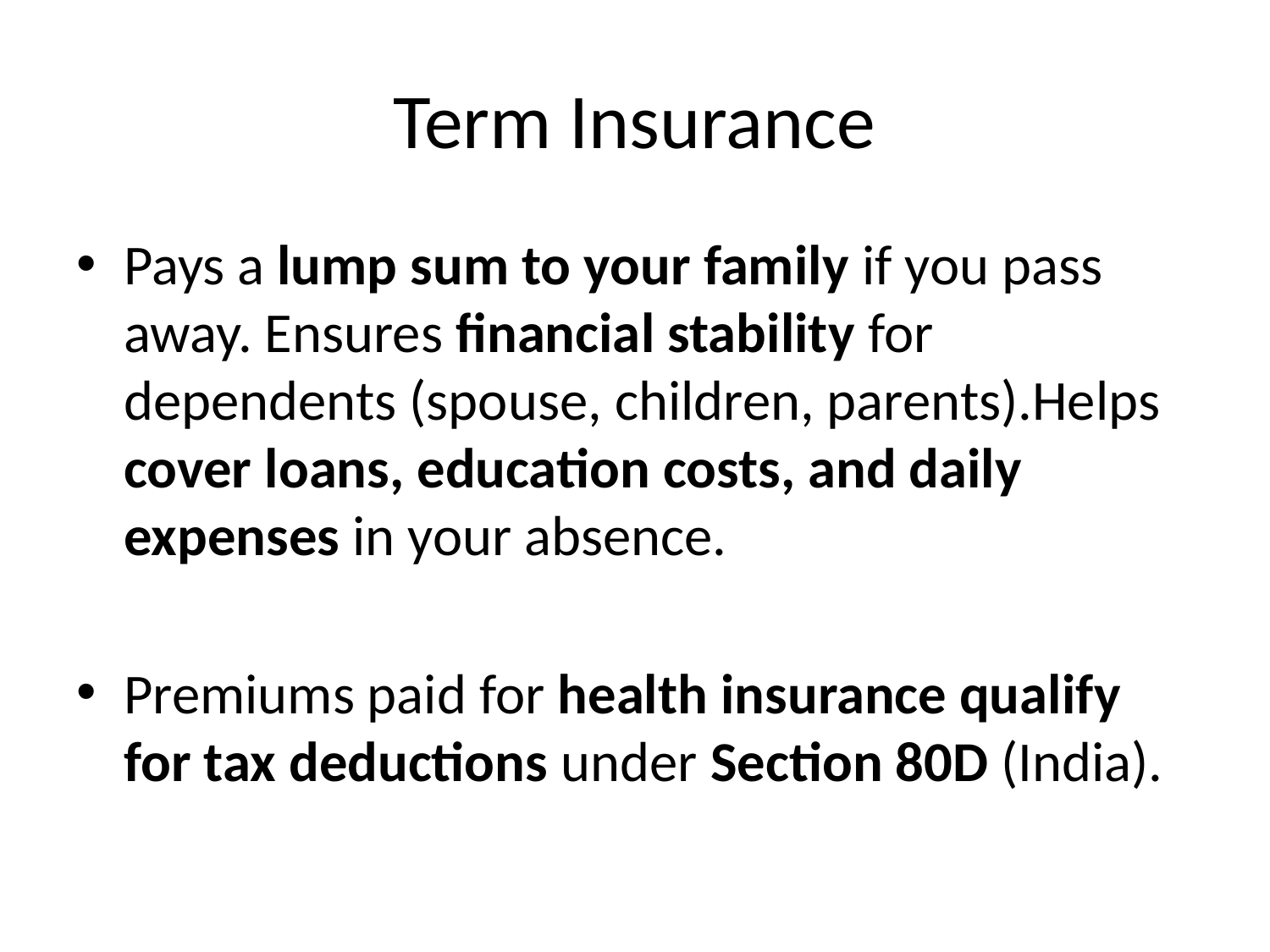

# Term Insurance
Pays a lump sum to your family if you pass away. Ensures financial stability for dependents (spouse, children, parents).Helps cover loans, education costs, and daily expenses in your absence.

Premiums paid for health insurance qualify for tax deductions under Section 80D (India).